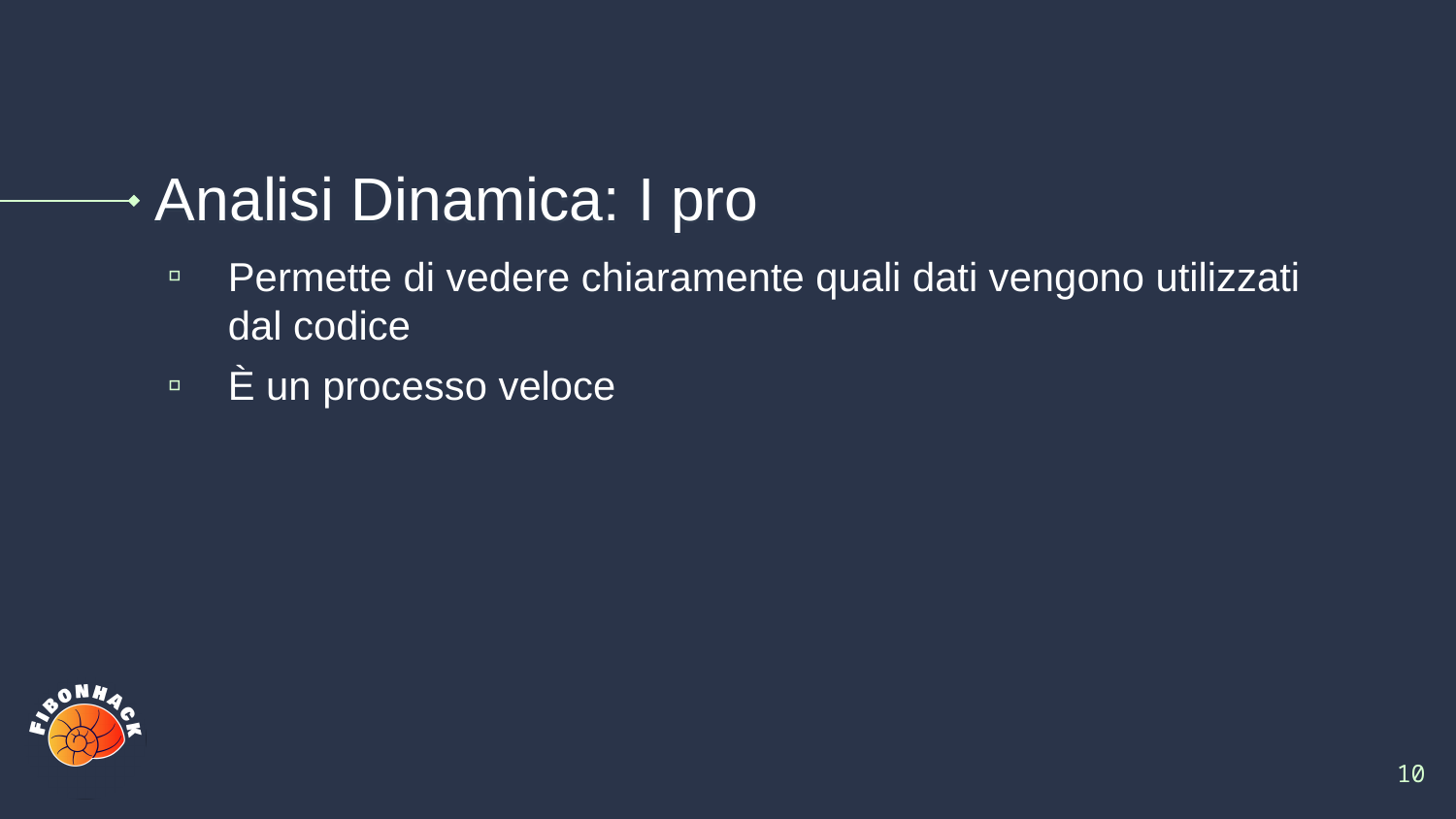

# Analisi Dinamica: I pro
Permette di vedere chiaramente quali dati vengono utilizzati dal codice
È un processo veloce
10